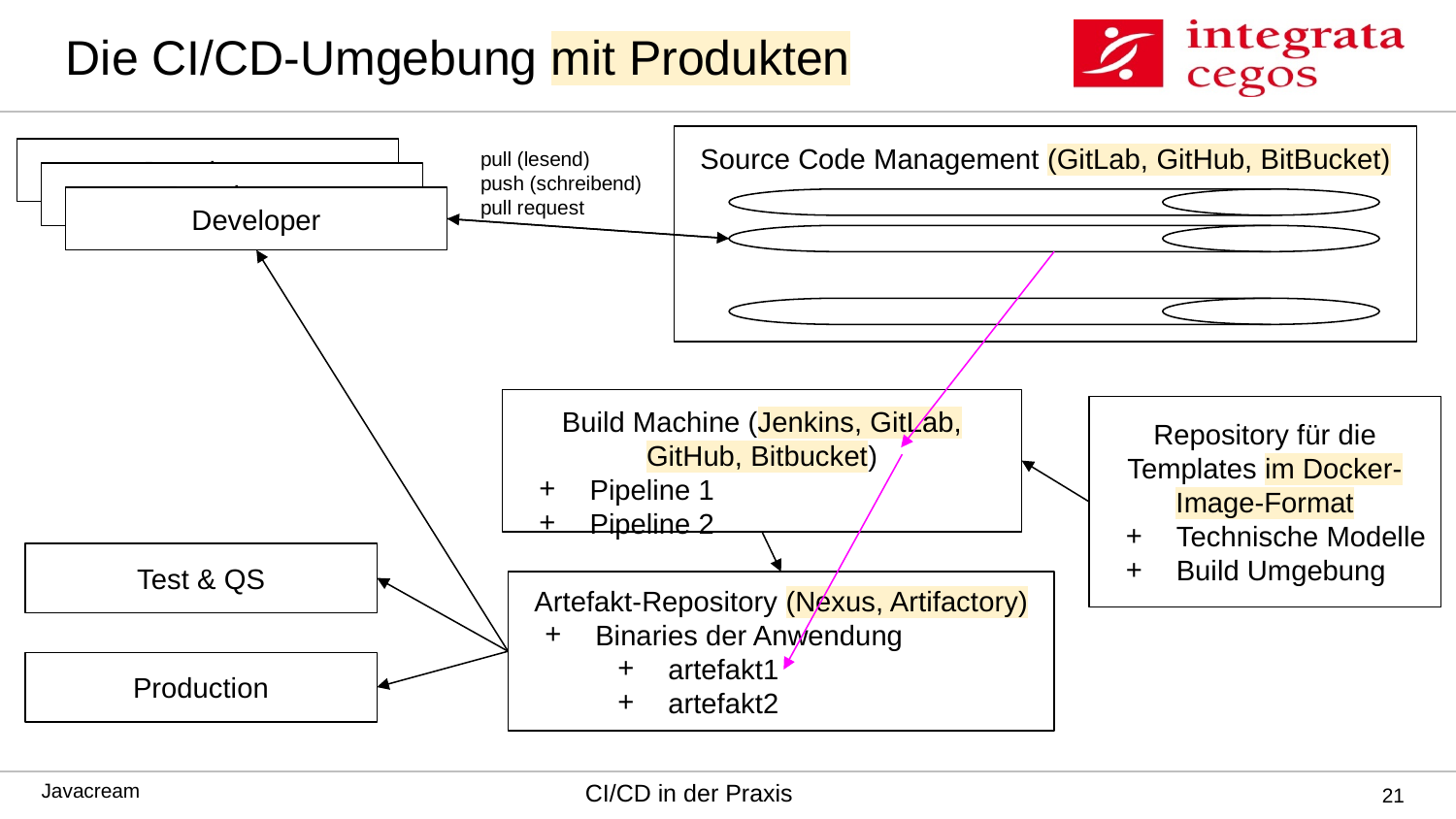

# Die CI/CD-Umgebung mit Produkten
Source Code Management (GitLab, GitHub, BitBucket)
pull (lesend)
push (schreibend)
pull request
Developer
Developer
Developer

Build Machine (Jenkins, GitLab, GitHub, Bitbucket)
Pipeline 1
Pipeline 2
Repository für die Templates im Docker-Image-Format
Technische Modelle
Build Umgebung
Test & QS
Artefakt-Repository (Nexus, Artifactory)
Binaries der Anwendung
artefakt1
artefakt2
Production
21